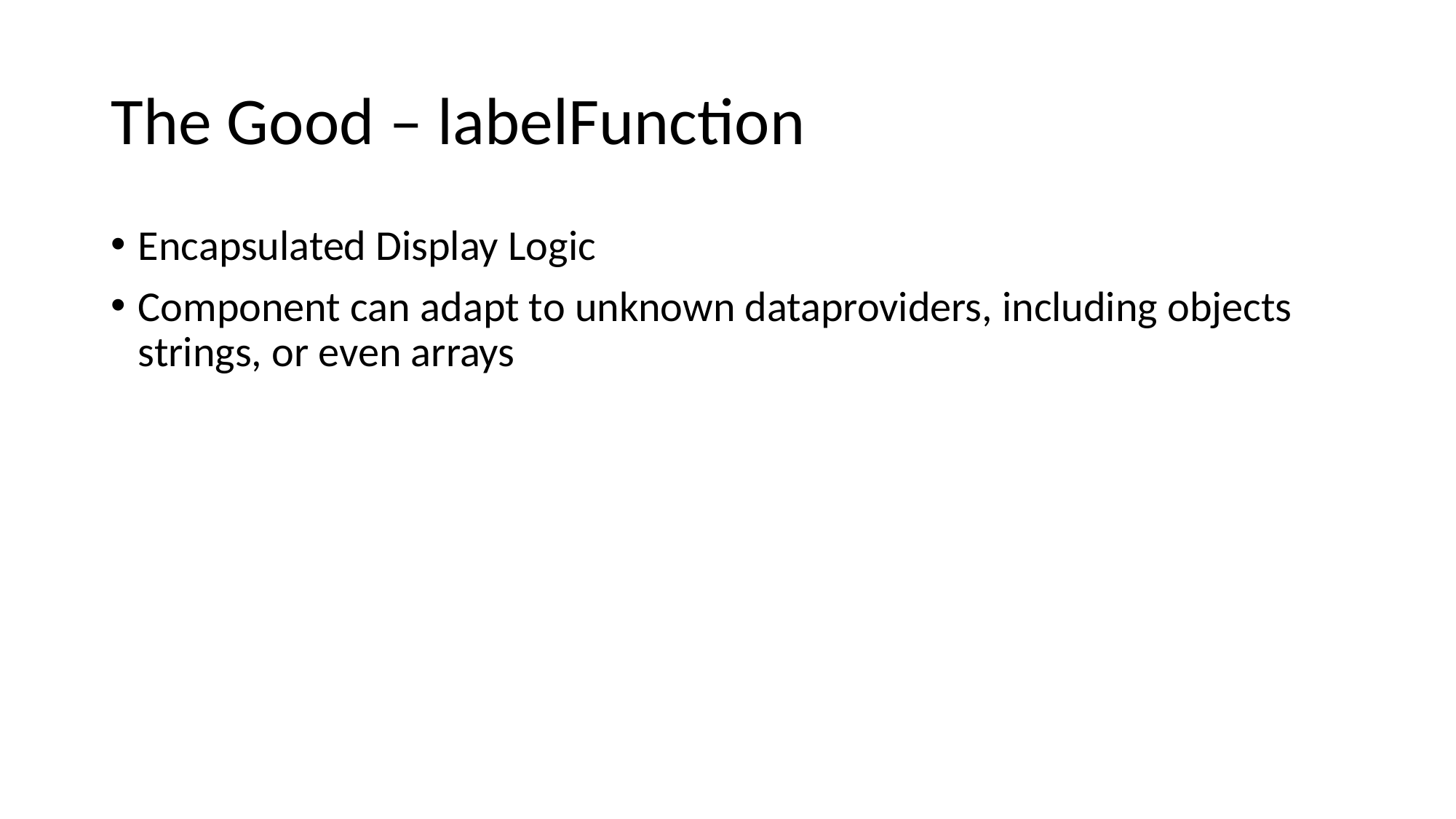

# The Good – labelFunction
Encapsulated Display Logic
Component can adapt to unknown dataproviders, including objects strings, or even arrays